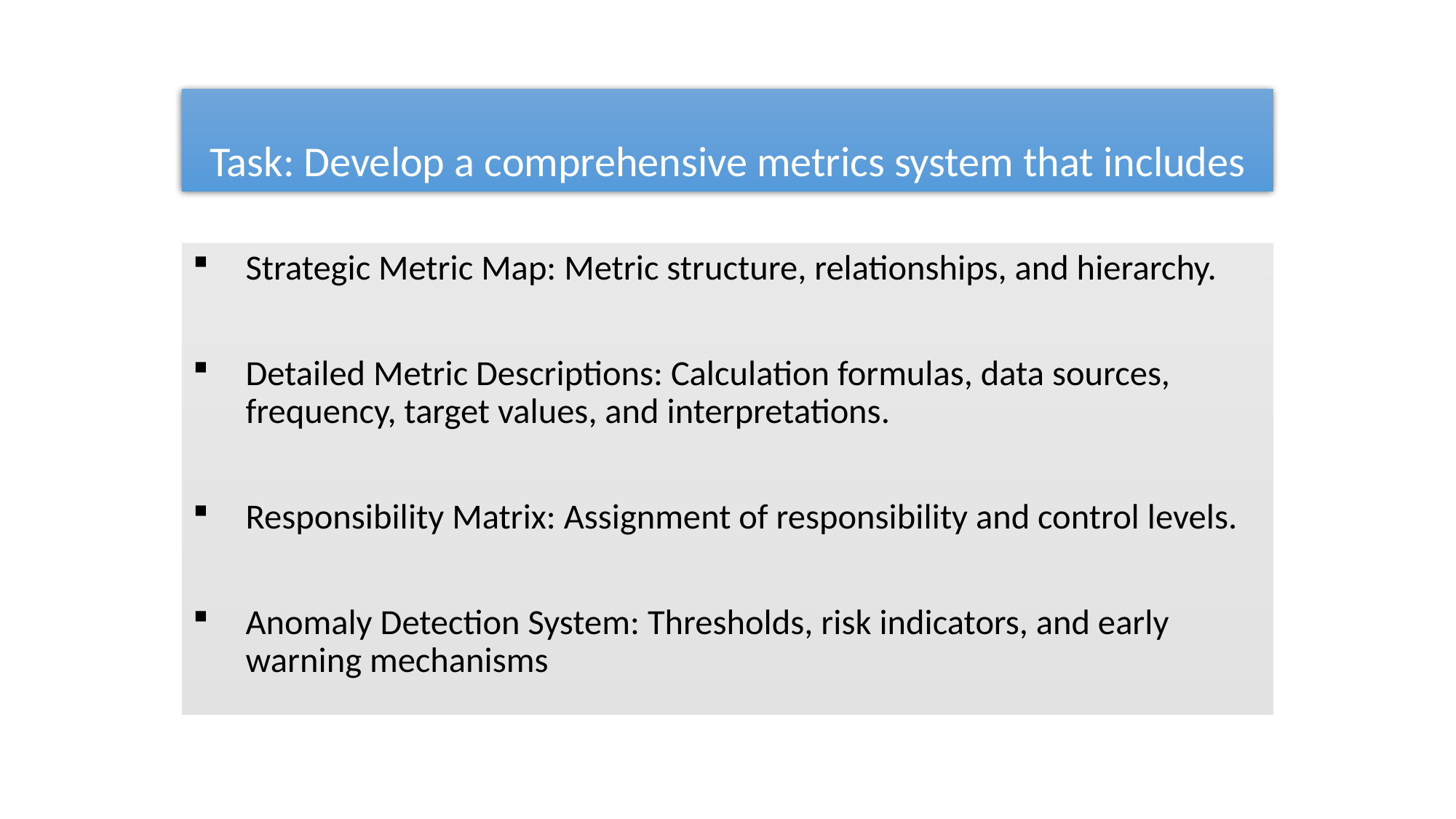

# Task: Develop a comprehensive metrics system that includes
Strategic Metric Map: Metric structure, relationships, and hierarchy.

Detailed Metric Descriptions: Calculation formulas, data sources, frequency, target values, and interpretations.

Responsibility Matrix: Assignment of responsibility and control levels.

Anomaly Detection System: Thresholds, risk indicators, and early warning mechanisms